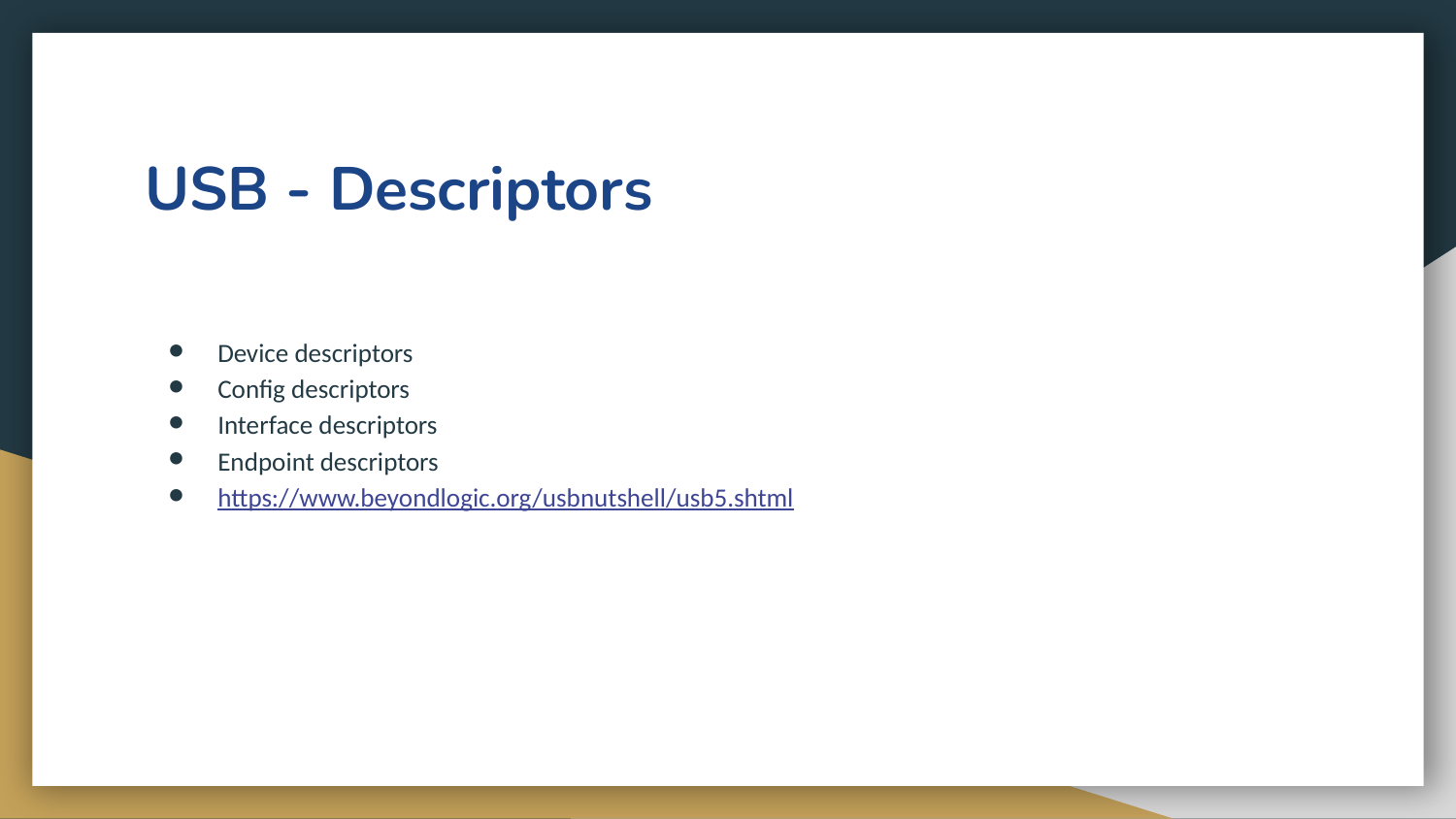

# USB - Descriptors
Device descriptors
Config descriptors
Interface descriptors
Endpoint descriptors
https://www.beyondlogic.org/usbnutshell/usb5.shtml